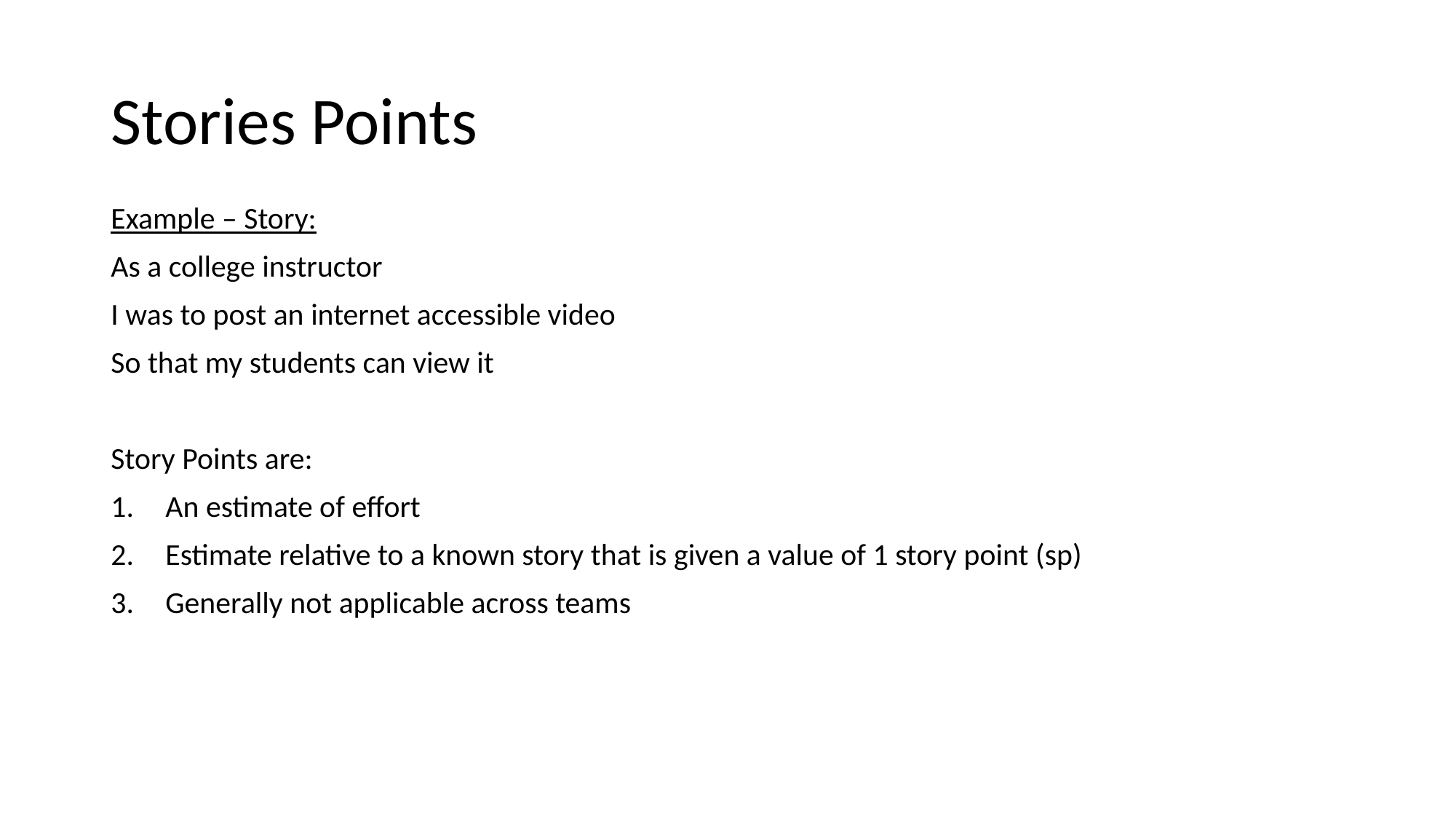

# Stories Points
Example – Story:
As a college instructor
I was to post an internet accessible video
So that my students can view it

Story Points are:
An estimate of effort
Estimate relative to a known story that is given a value of 1 story point (sp)
Generally not applicable across teams